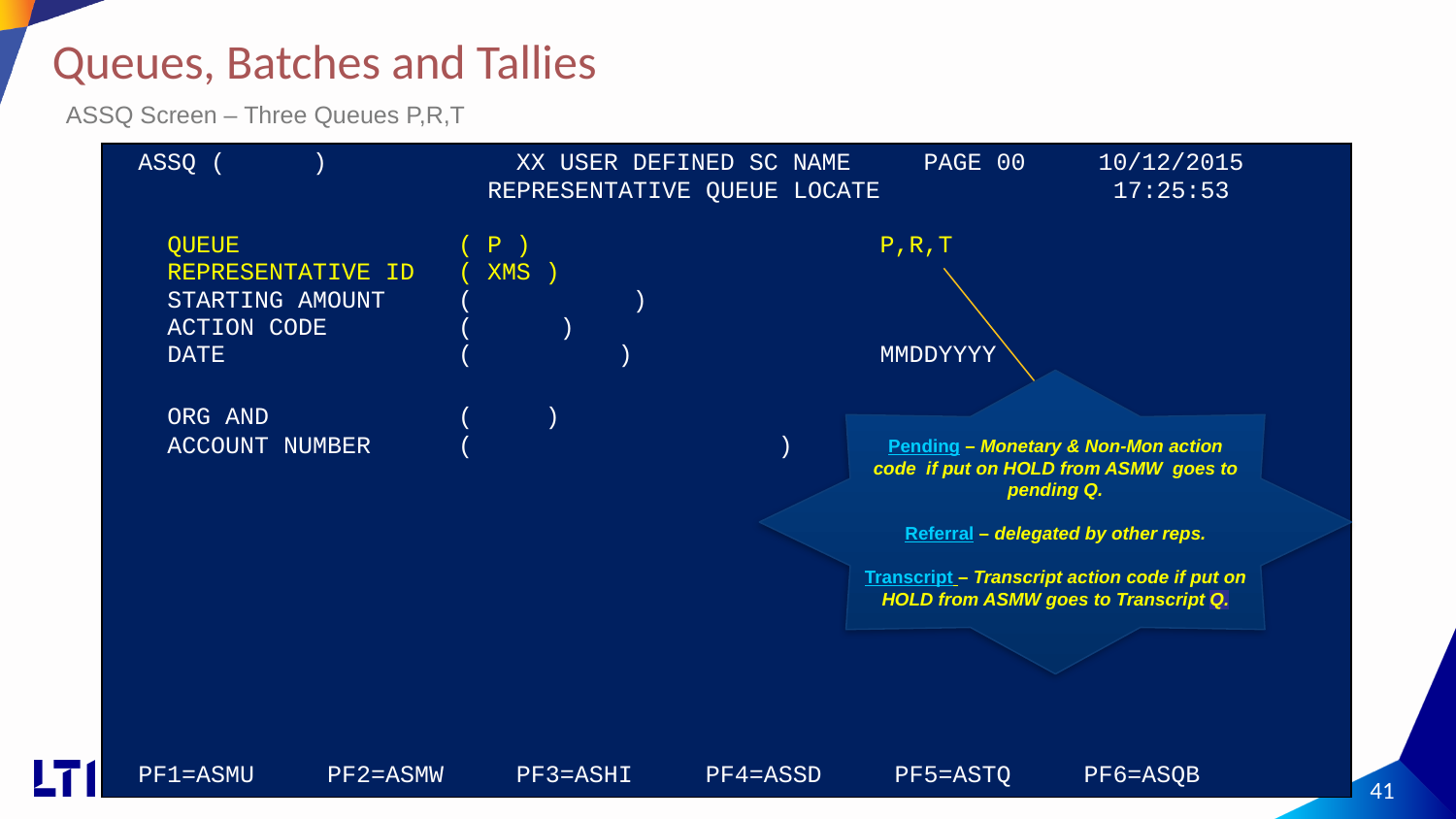

# Queues, Batches and Tallies
ASSQ Screen – Three Queues P,R,T
| ASSQ ( ) XX USER DEFINED SC NAME PAGE 00 10/12/2015 REPRESENTATIVE QUEUE LOCATE 17:25:53 QUEUE ( P ) P,R,T REPRESENTATIVE ID ( XMS ) STARTING AMOUNT ( ) ACTION CODE ( ) DATE ( ) MMDDYYYY ORG AND ( ) ACCOUNT NUMBER ( ) PF1=ASMU PF2=ASMW PF3=ASHI PF4=ASSD PF5=ASTQ PF6=ASQB |
| --- |
Pending – Monetary & Non-Mon action code  if put on HOLD from ASMW  goes to pending Q.

Referral – delegated by other reps.

Transcript – Transcript action code if put on HOLD from ASMW goes to Transcript Q.